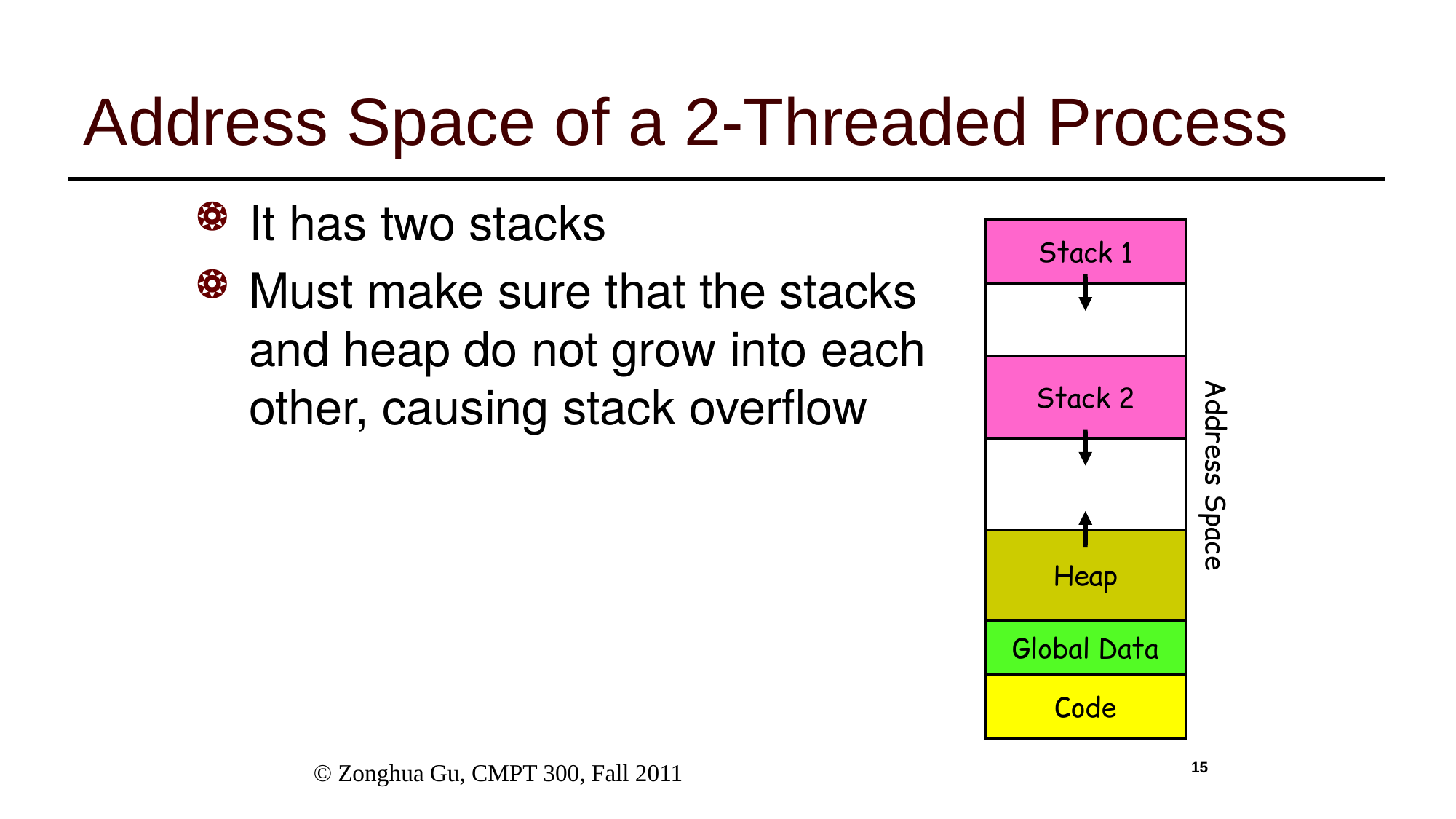

# Address Space of a 2-Threaded Process
It has two stacks
Must make sure that the stacks and heap do not grow into each other, causing stack overflow

Stack 1

Stack 2

Heap
Global Data
Code
Address Space
 © Zonghua Gu, CMPT 300, Fall 2011
15